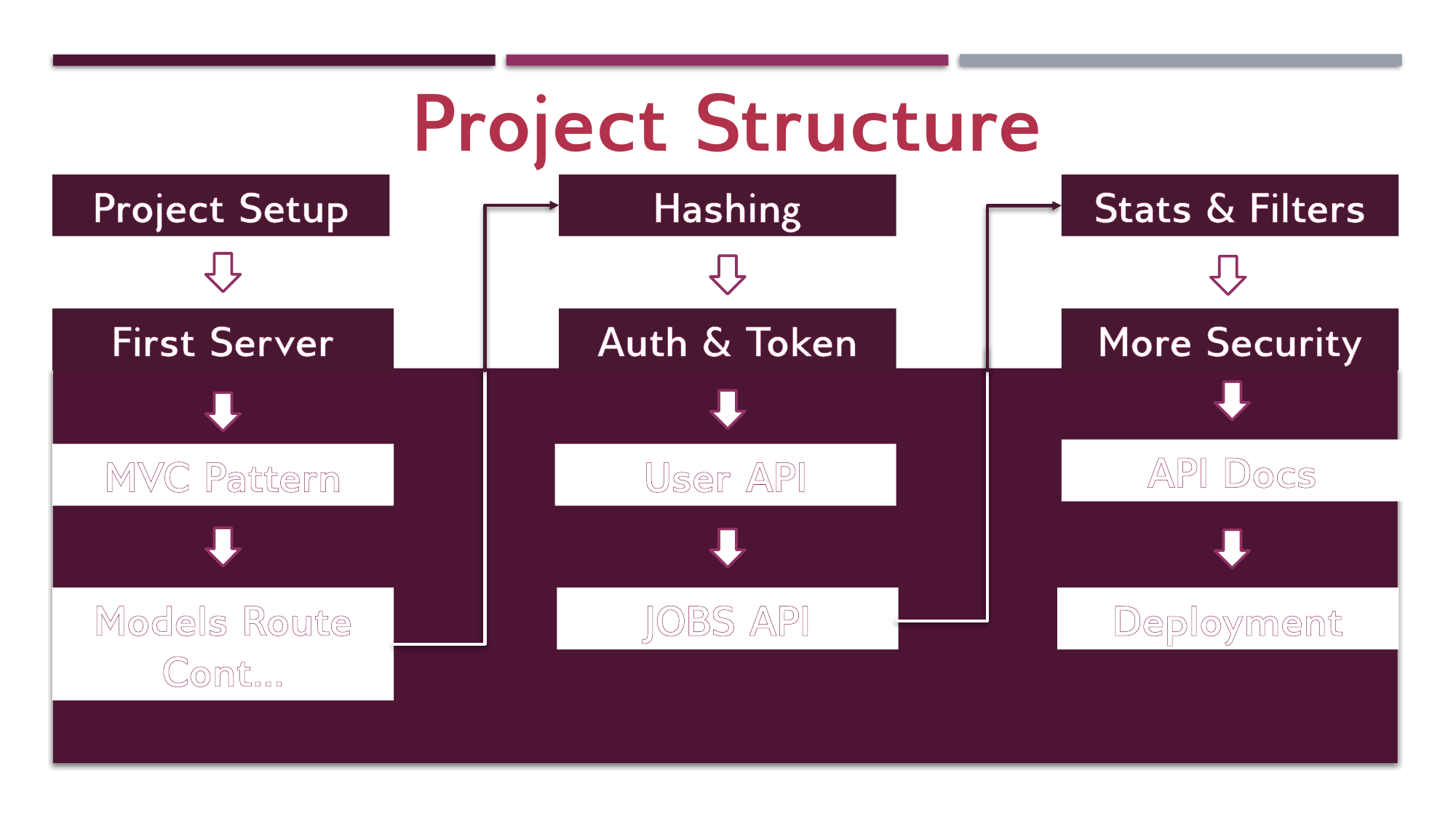

Project Structure
Project Setup
Hashing
Stats & Filters

First Server
Auth & Token
More Security

API Docs
MVC Pattern
User API

Models Route Cont…
JOBS API
Deployment